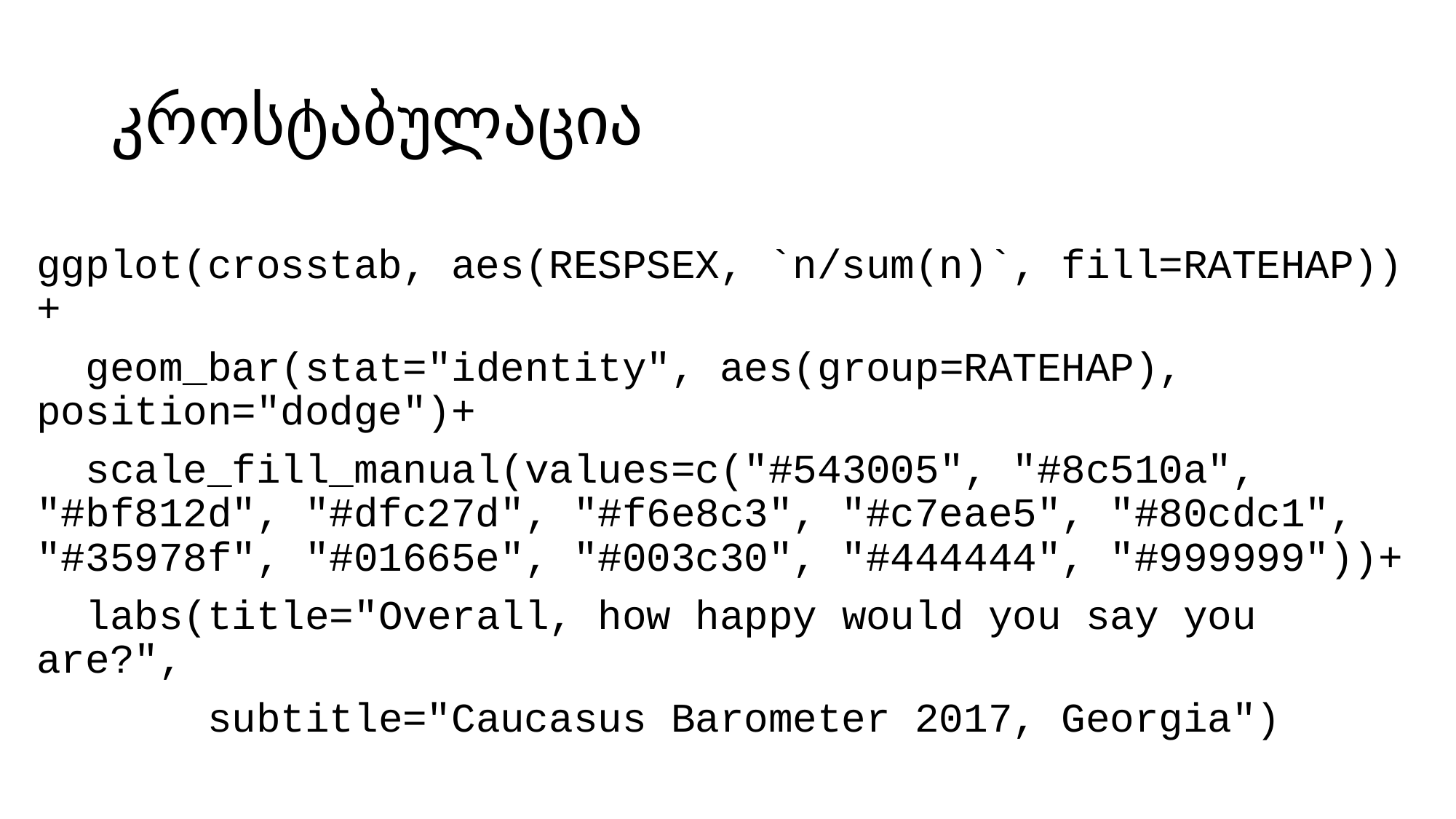

# კროსტაბულაცია
ggplot(crosstab, aes(RESPSEX, `n/sum(n)`, fill=RATEHAP))+
  geom_bar(stat="identity", aes(group=RATEHAP), position="dodge")+
  scale_fill_manual(values=c("#543005", "#8c510a", "#bf812d", "#dfc27d", "#f6e8c3", "#c7eae5", "#80cdc1", "#35978f", "#01665e", "#003c30", "#444444", "#999999"))+
  labs(title="Overall, how happy would you say you are?",
       subtitle="Caucasus Barometer 2017, Georgia")